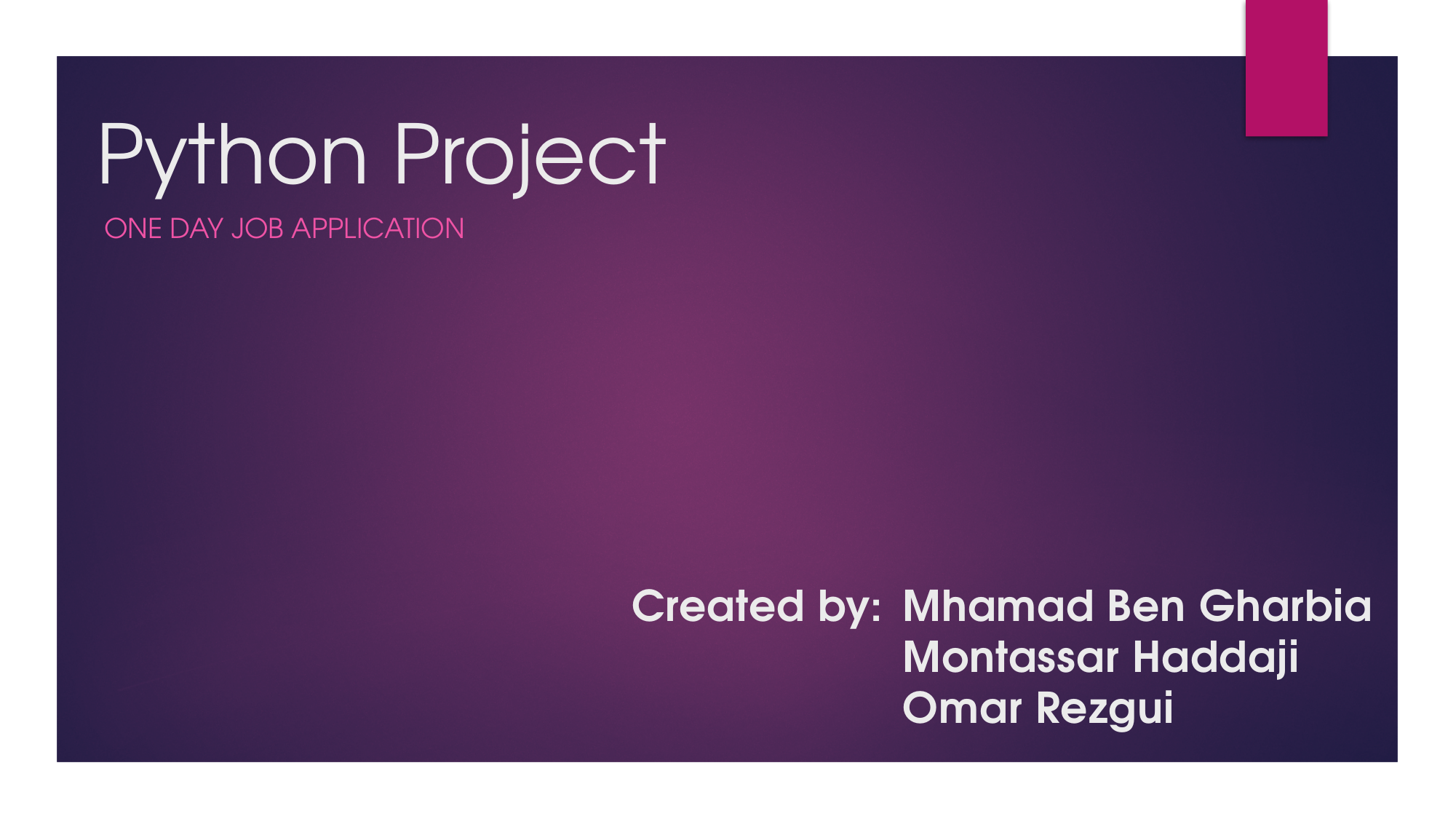

# Python Project
One Day Job Application
Created by:
Mhamad Ben Gharbia
Montassar Haddaji
Omar Rezgui